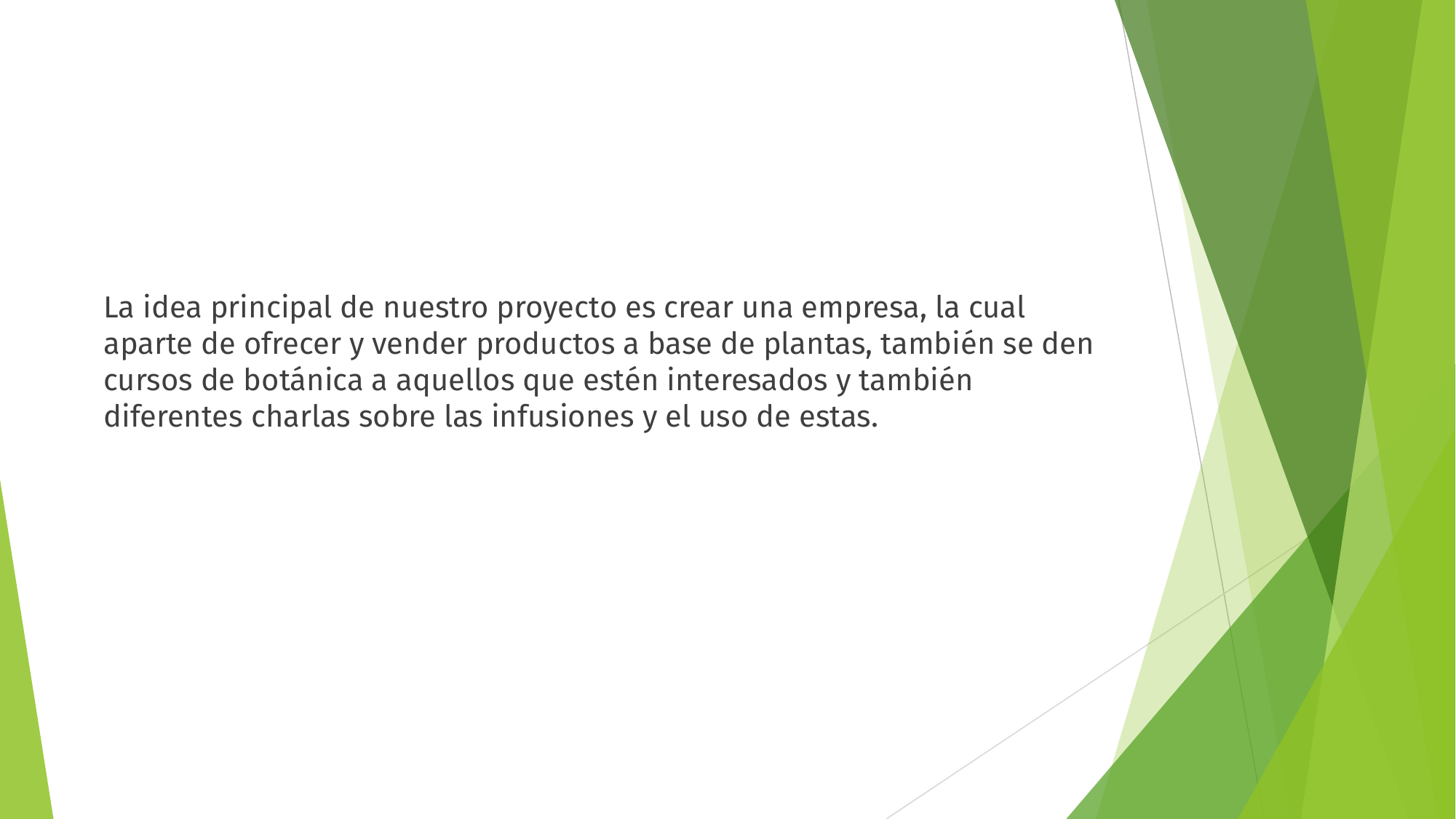

La idea principal de nuestro proyecto es crear una empresa, la cual aparte de ofrecer y vender productos a base de plantas, también se den cursos de botánica a aquellos que estén interesados y también diferentes charlas sobre las infusiones y el uso de estas.